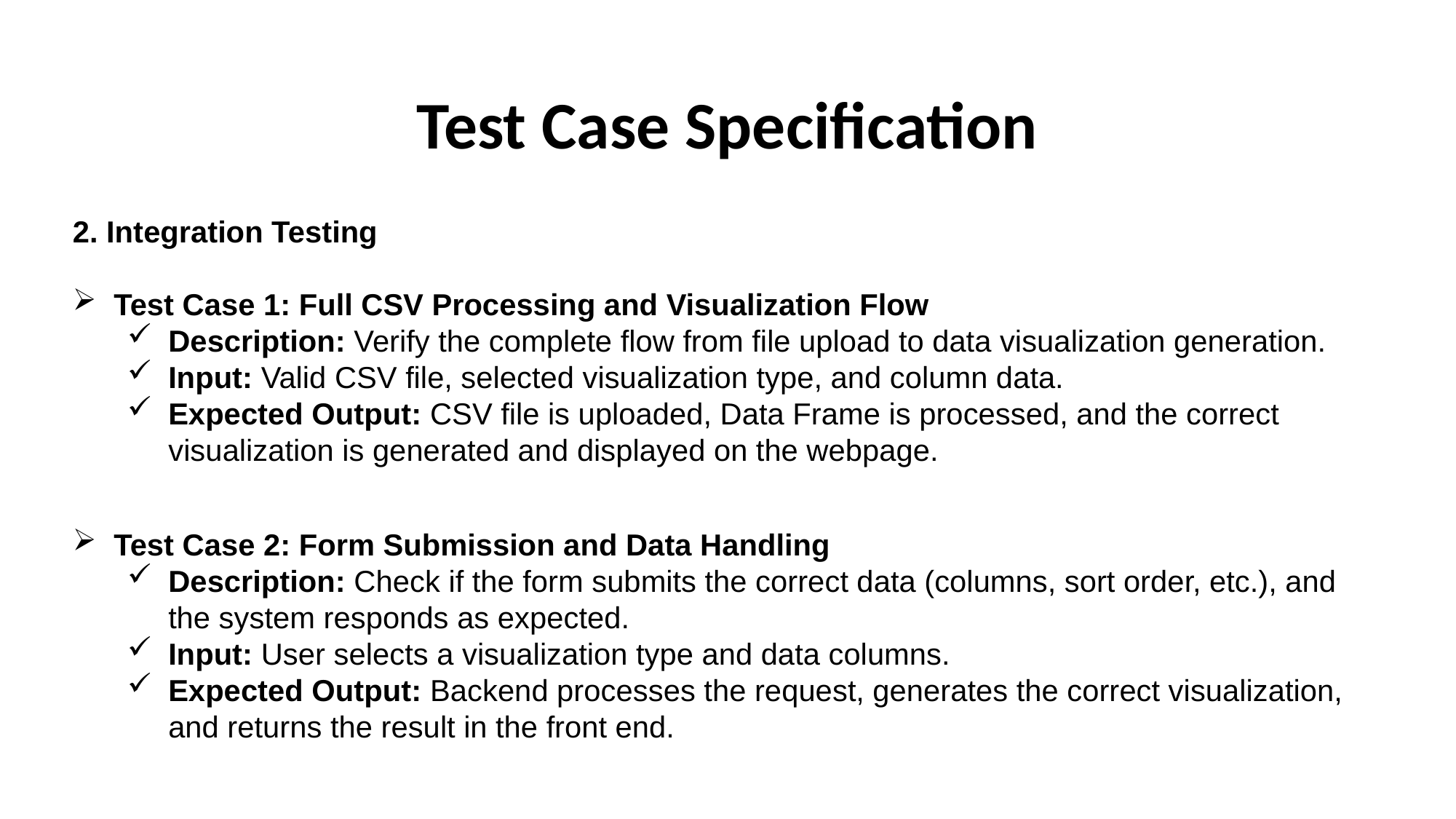

# Test Case Specification
2. Integration Testing

Test Case 1: Full CSV Processing and Visualization Flow
Description: Verify the complete flow from file upload to data visualization generation.
Input: Valid CSV file, selected visualization type, and column data.
Expected Output: CSV file is uploaded, Data Frame is processed, and the correct visualization is generated and displayed on the webpage.

Test Case 2: Form Submission and Data Handling
Description: Check if the form submits the correct data (columns, sort order, etc.), and the system responds as expected.
Input: User selects a visualization type and data columns.
Expected Output: Backend processes the request, generates the correct visualization, and returns the result in the front end.